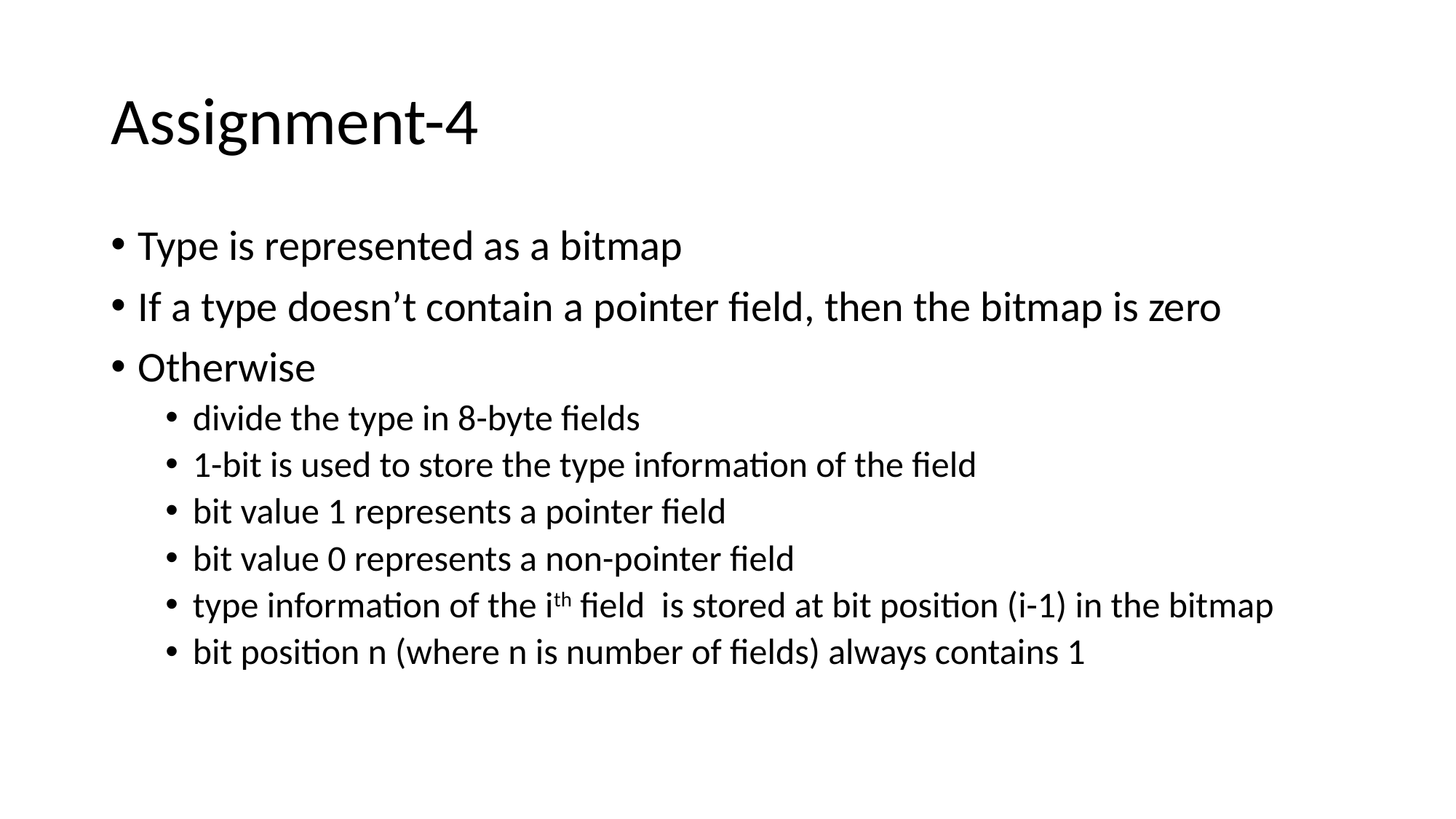

# Assignment-4
Type is represented as a bitmap
If a type doesn’t contain a pointer field, then the bitmap is zero
Otherwise
divide the type in 8-byte fields
1-bit is used to store the type information of the field
bit value 1 represents a pointer field
bit value 0 represents a non-pointer field
type information of the ith field  is stored at bit position (i-1) in the bitmap
bit position n (where n is number of fields) always contains 1